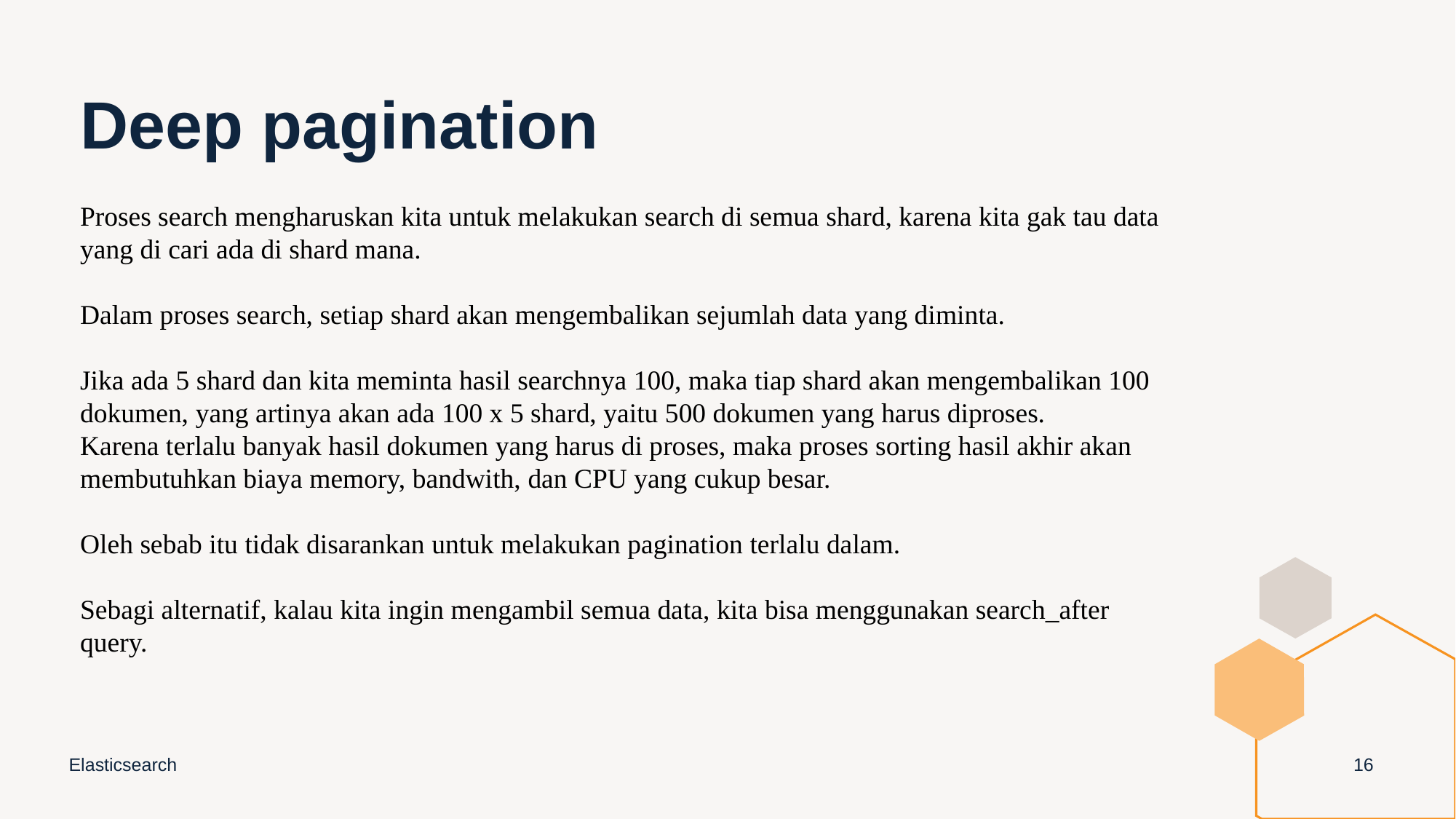

# Deep pagination
Proses search mengharuskan kita untuk melakukan search di semua shard, karena kita gak tau data yang di cari ada di shard mana.

Dalam proses search, setiap shard akan mengembalikan sejumlah data yang diminta.

Jika ada 5 shard dan kita meminta hasil searchnya 100, maka tiap shard akan mengembalikan 100 dokumen, yang artinya akan ada 100 x 5 shard, yaitu 500 dokumen yang harus diproses.
Karena terlalu banyak hasil dokumen yang harus di proses, maka proses sorting hasil akhir akan membutuhkan biaya memory, bandwith, dan CPU yang cukup besar.

Oleh sebab itu tidak disarankan untuk melakukan pagination terlalu dalam.

Sebagi alternatif, kalau kita ingin mengambil semua data, kita bisa menggunakan search_after query.
Elasticsearch
16